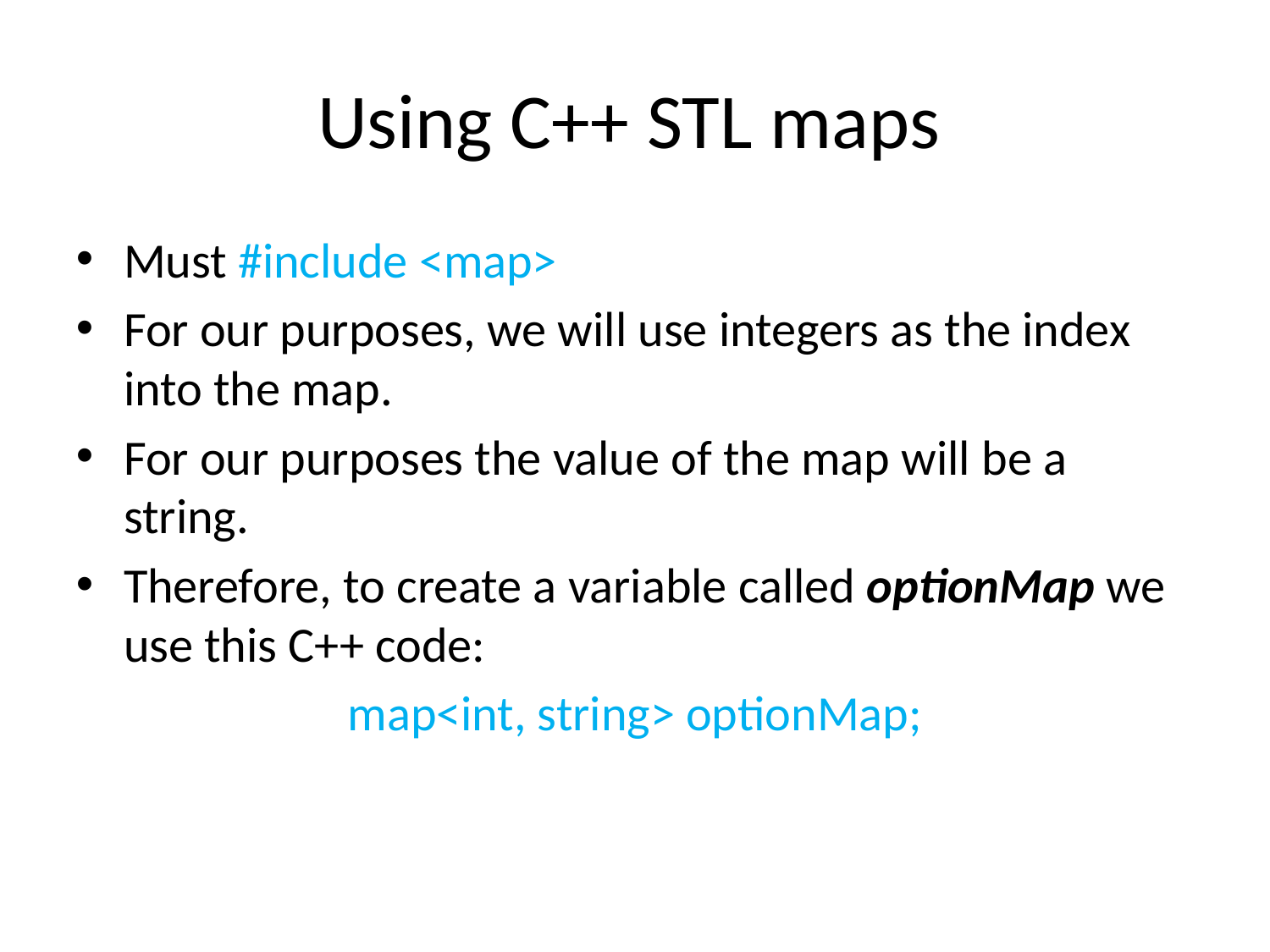

# Using C++ STL maps
Must #include <map>
For our purposes, we will use integers as the index into the map.
For our purposes the value of the map will be a string.
Therefore, to create a variable called optionMap we use this C++ code:
map<int, string> optionMap;